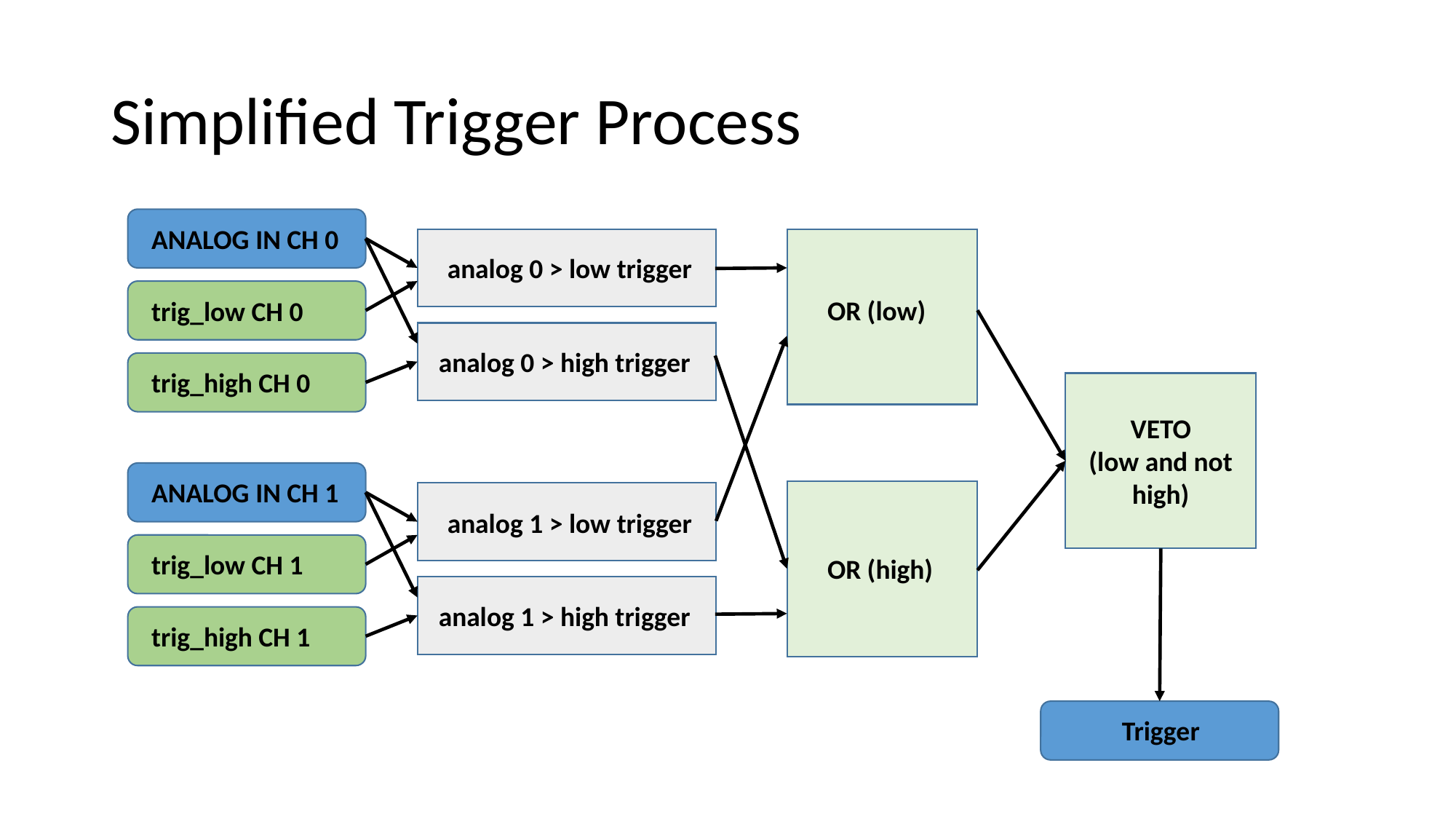

# Simplified Trigger Process

ANALOG IN CH 0

analog 0 > low trigger

OR (low)
trig_low CH 0

analog 0 > high trigger

trig_high CH 0

VETO
(low and not high)

ANALOG IN CH 1

analog 1 > low trigger

trig_low CH 1
OR (high)

analog 1 > high trigger

trig_high CH 1

Trigger